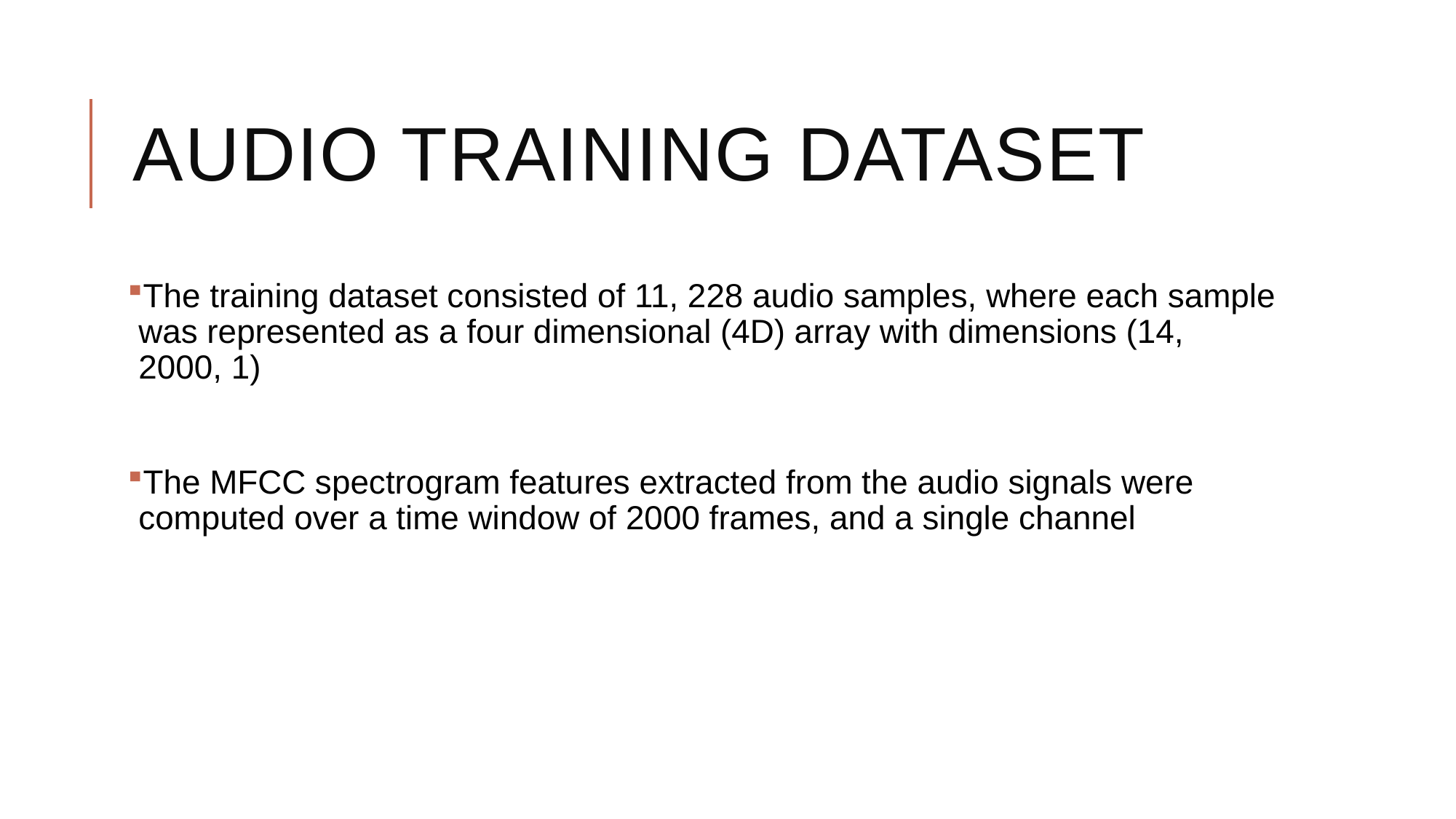

# AUDIO TRAINING DATASET
The training dataset consisted of 11, 228 audio samples, where each sample was represented as a four dimensional (4D) array with dimensions (14, 2000, 1)

The MFCC spectrogram features extracted from the audio signals were computed over a time window of 2000 frames, and a single channel